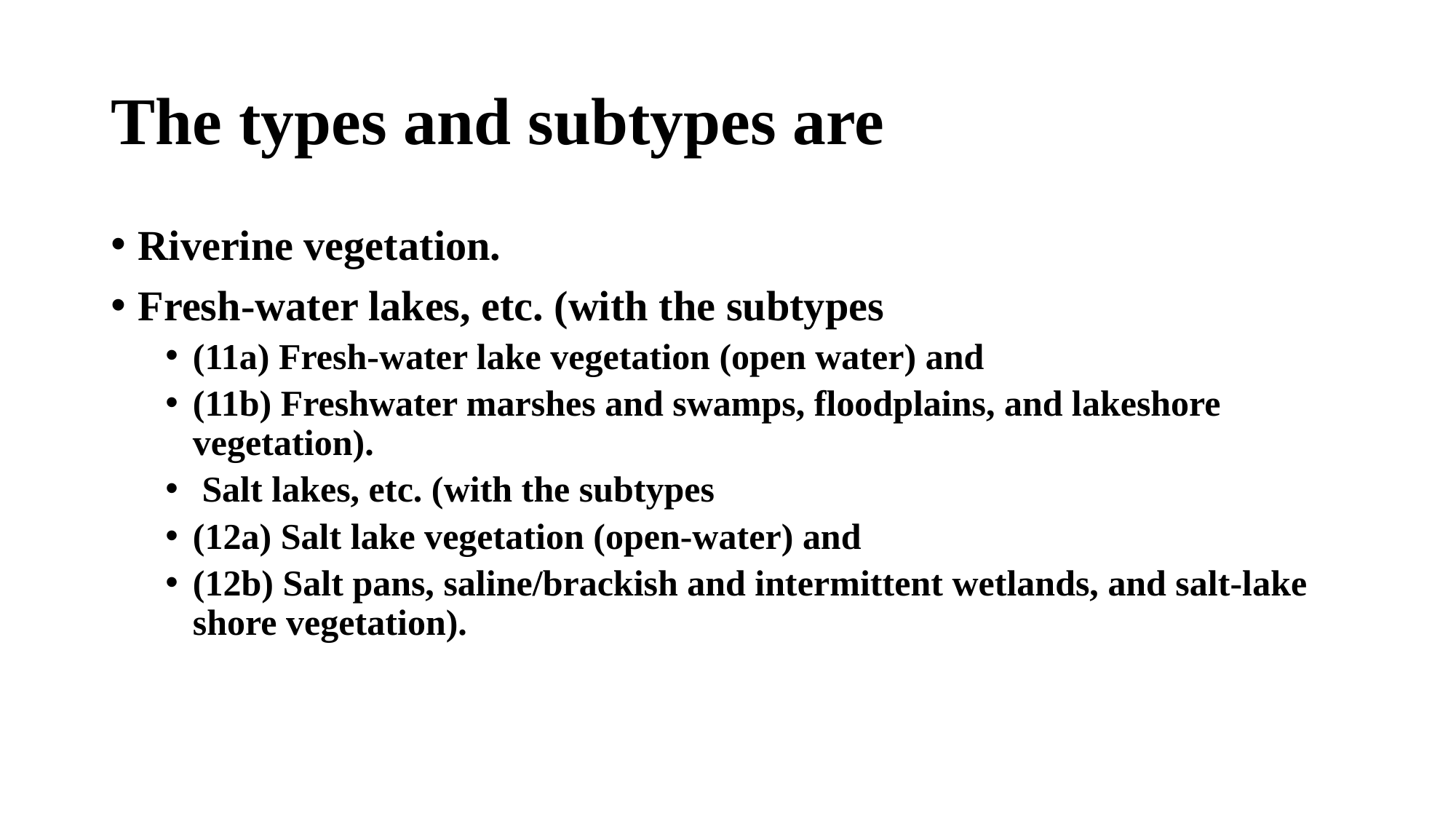

# The types and subtypes are
Riverine vegetation.
Fresh-water lakes, etc. (with the subtypes
(11a) Fresh-water lake vegetation (open water) and
(11b) Freshwater marshes and swamps, floodplains, and lakeshore vegetation).
 Salt lakes, etc. (with the subtypes
(12a) Salt lake vegetation (open-water) and
(12b) Salt pans, saline/brackish and intermittent wetlands, and salt-lake shore vegetation).